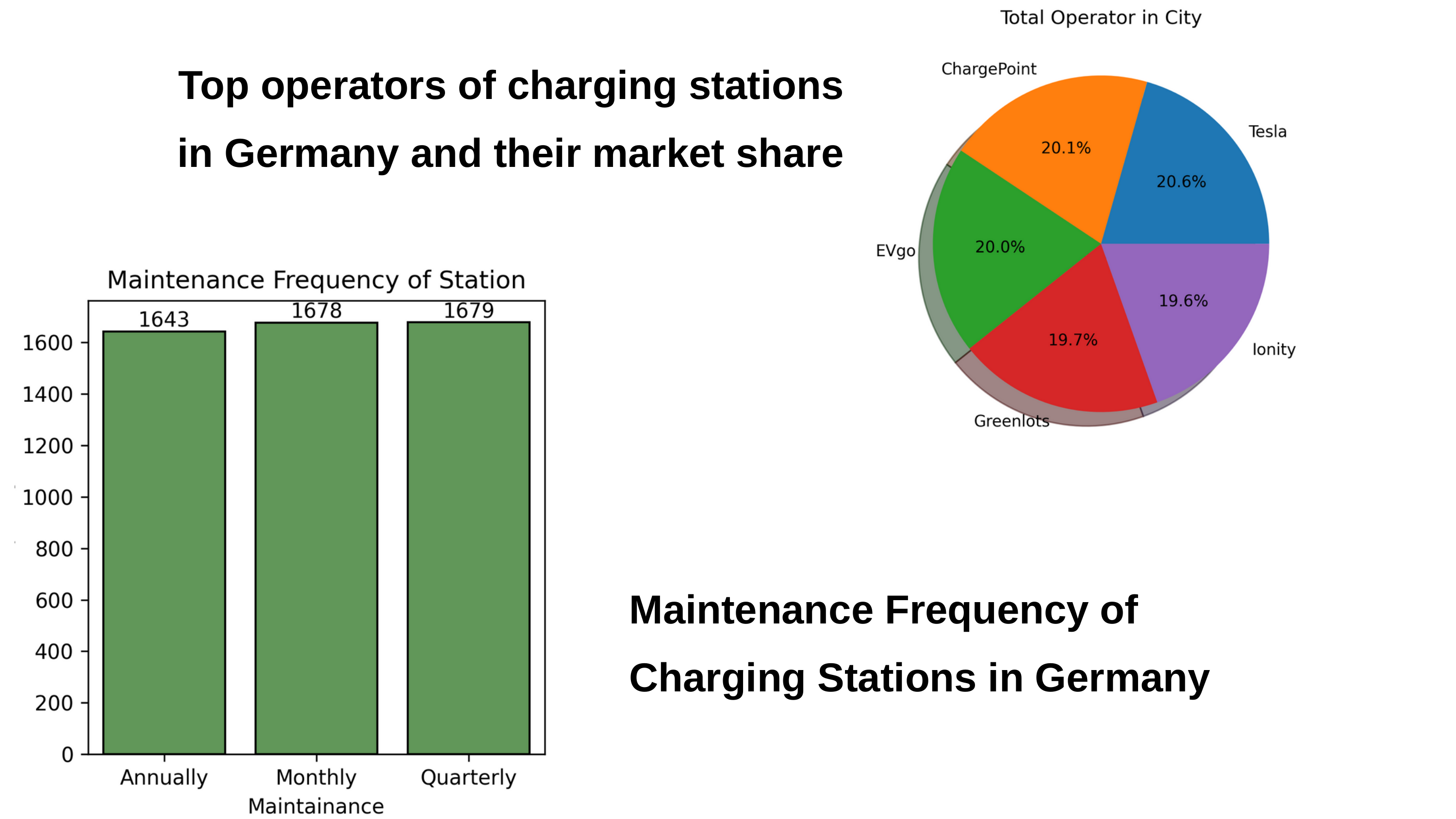

Top operators of charging stations in Germany and their market share

Maintenance Frequency of Charging Stations in Germany